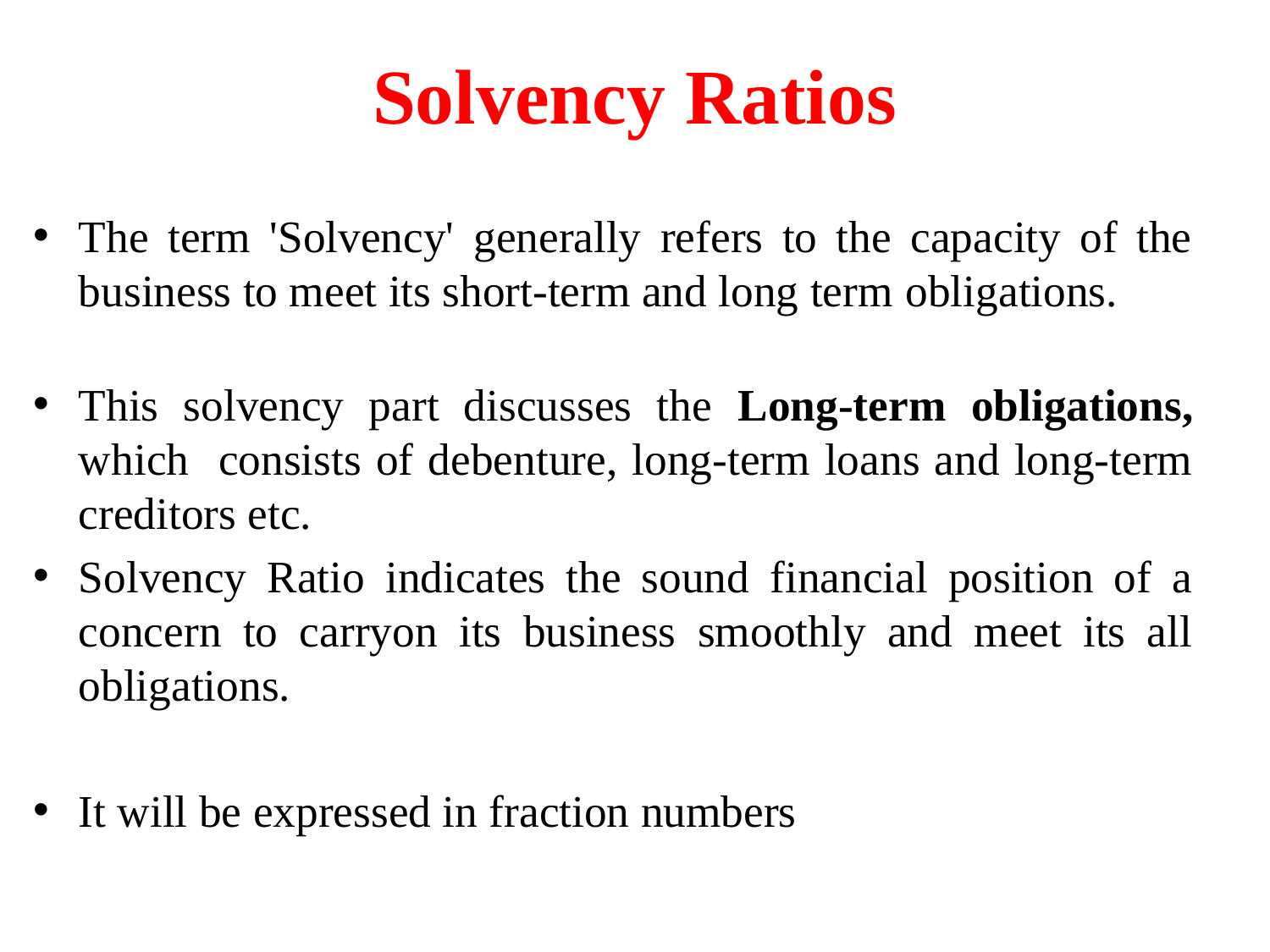

# Solvency Ratios
The term 'Solvency' generally refers to the capacity of the business to meet its short-term and long term obligations.

This solvency part discusses the Long-term obligations, which  consists of debenture, long-term loans and long-term creditors etc.
Solvency Ratio indicates the sound financial position of a concern to carryon its business smoothly and meet its all obligations.

It will be expressed in fraction numbers